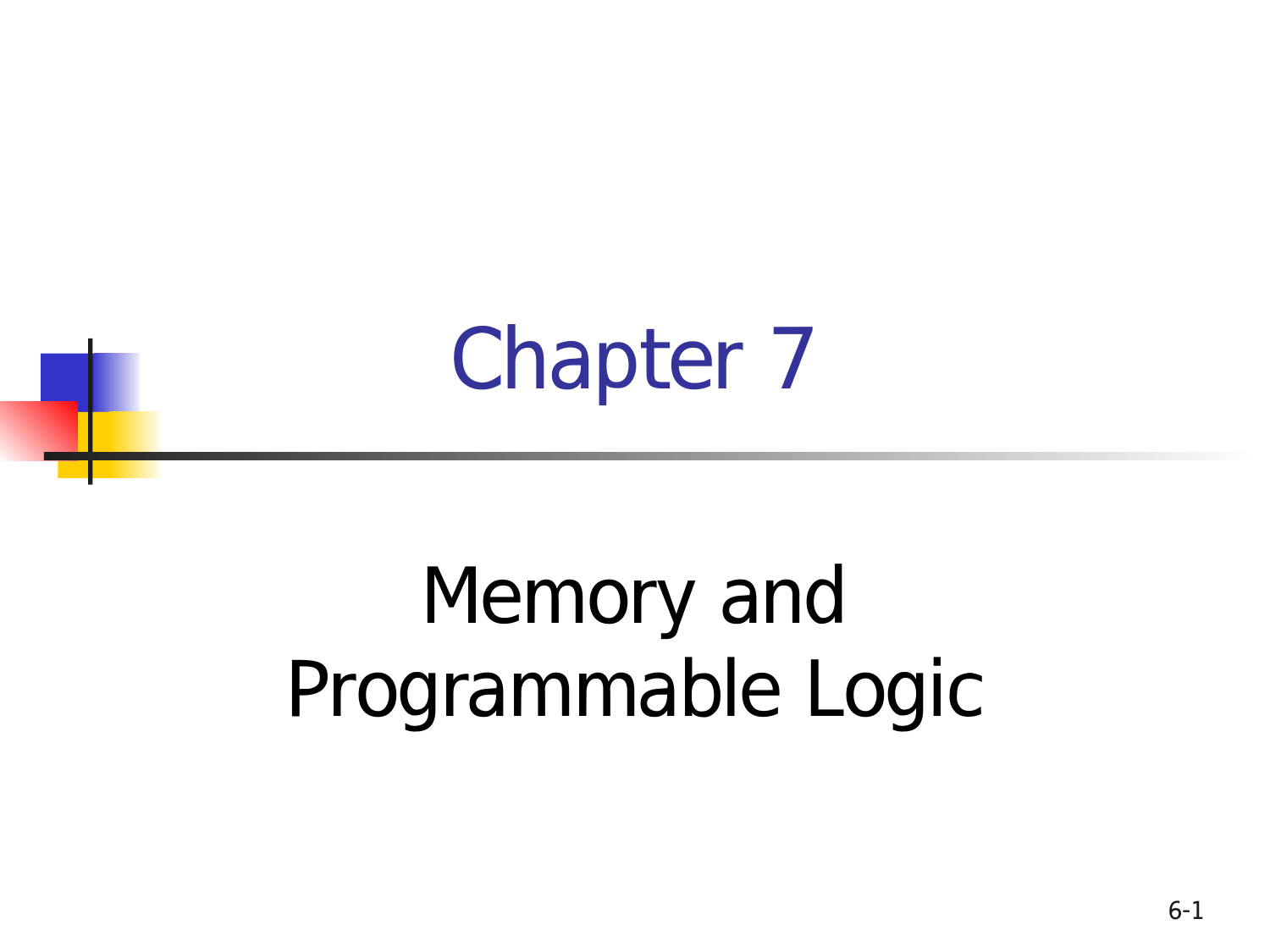

6-1
# Chapter 7
Memory and Programmable Logic